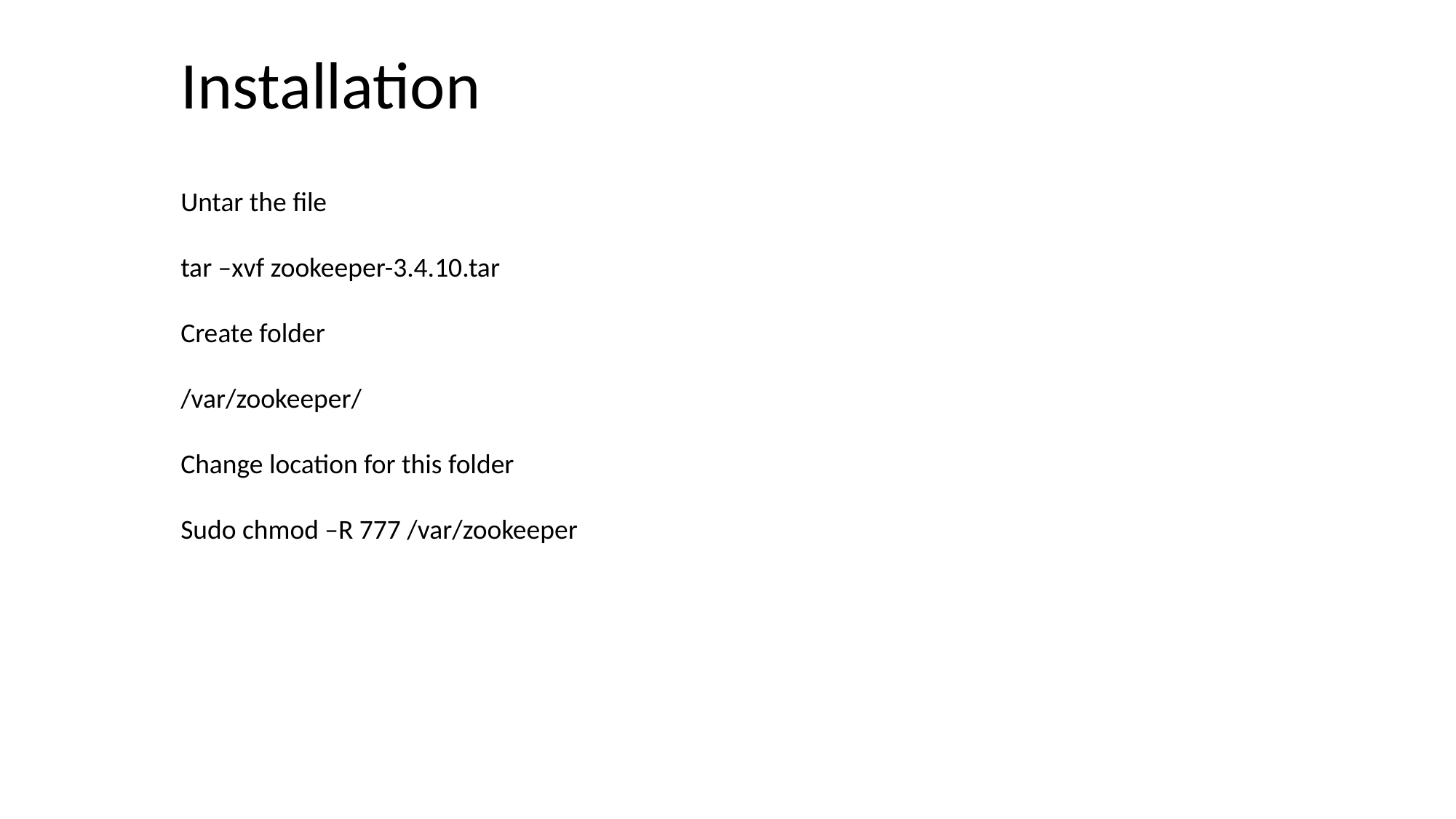

# Installation
Untar the file

tar –xvf zookeeper-3.4.10.tar

Create folder

/var/zookeeper/

Change location for this folder

Sudo chmod –R 777 /var/zookeeper